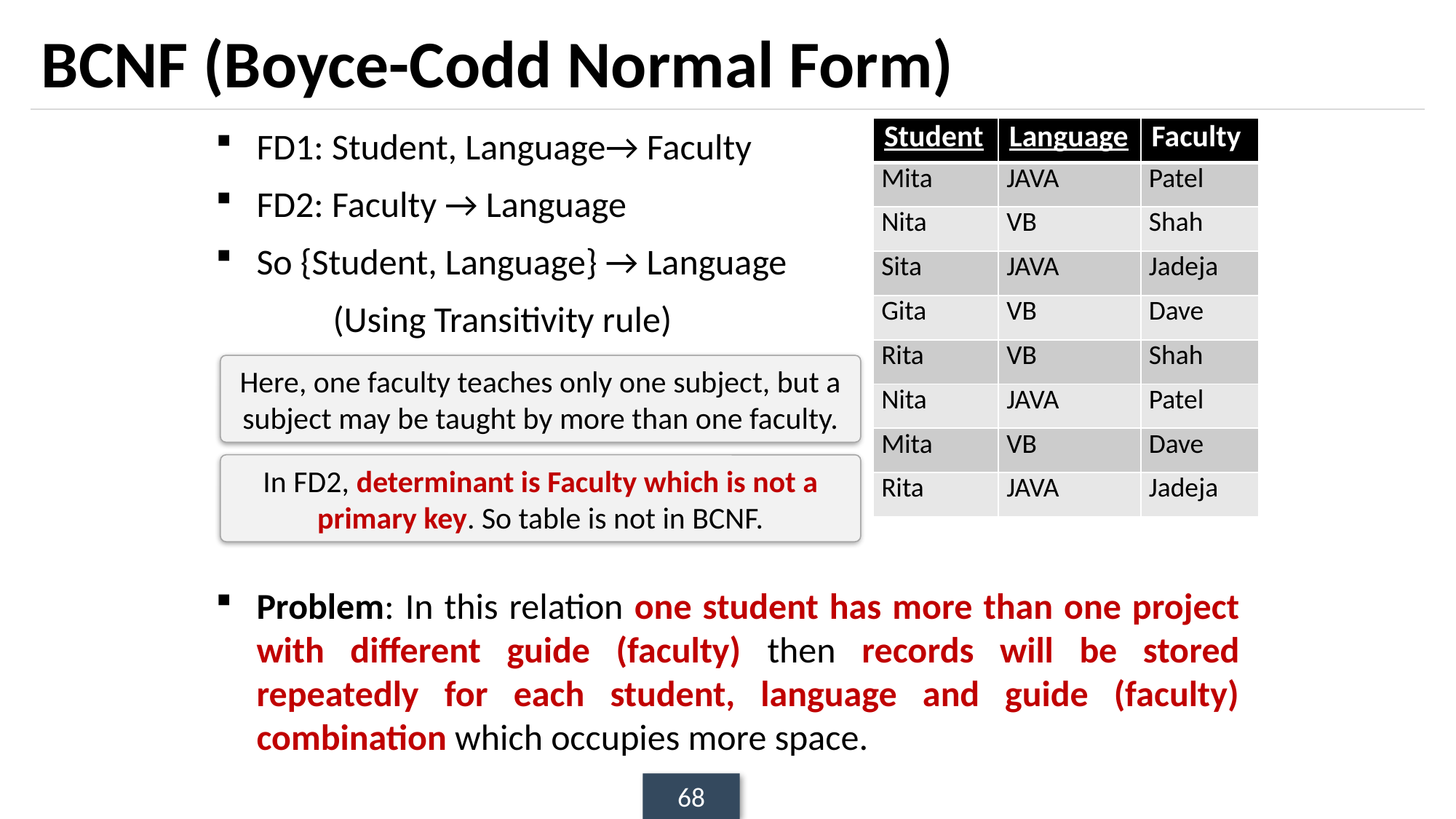

# BCNF (Boyce-Codd Normal Form)
FD1: Student, Language→ Faculty
FD2: Faculty → Language
So {Student, Language} → Language
	 (Using Transitivity rule)

Problem: In this relation one student has more than one project with different guide (faculty) then records will be stored repeatedly for each student, language and guide (faculty) combination which occupies more space.
| Student | Language | Faculty |
| --- | --- | --- |
| Mita | JAVA | Patel |
| Nita | VB | Shah |
| Sita | JAVA | Jadeja |
| Gita | VB | Dave |
| Rita | VB | Shah |
| Nita | JAVA | Patel |
| Mita | VB | Dave |
| Rita | JAVA | Jadeja |
Here, one faculty teaches only one subject, but a subject may be taught by more than one faculty.
In FD2, determinant is Faculty which is not a primary key. So table is not in BCNF.